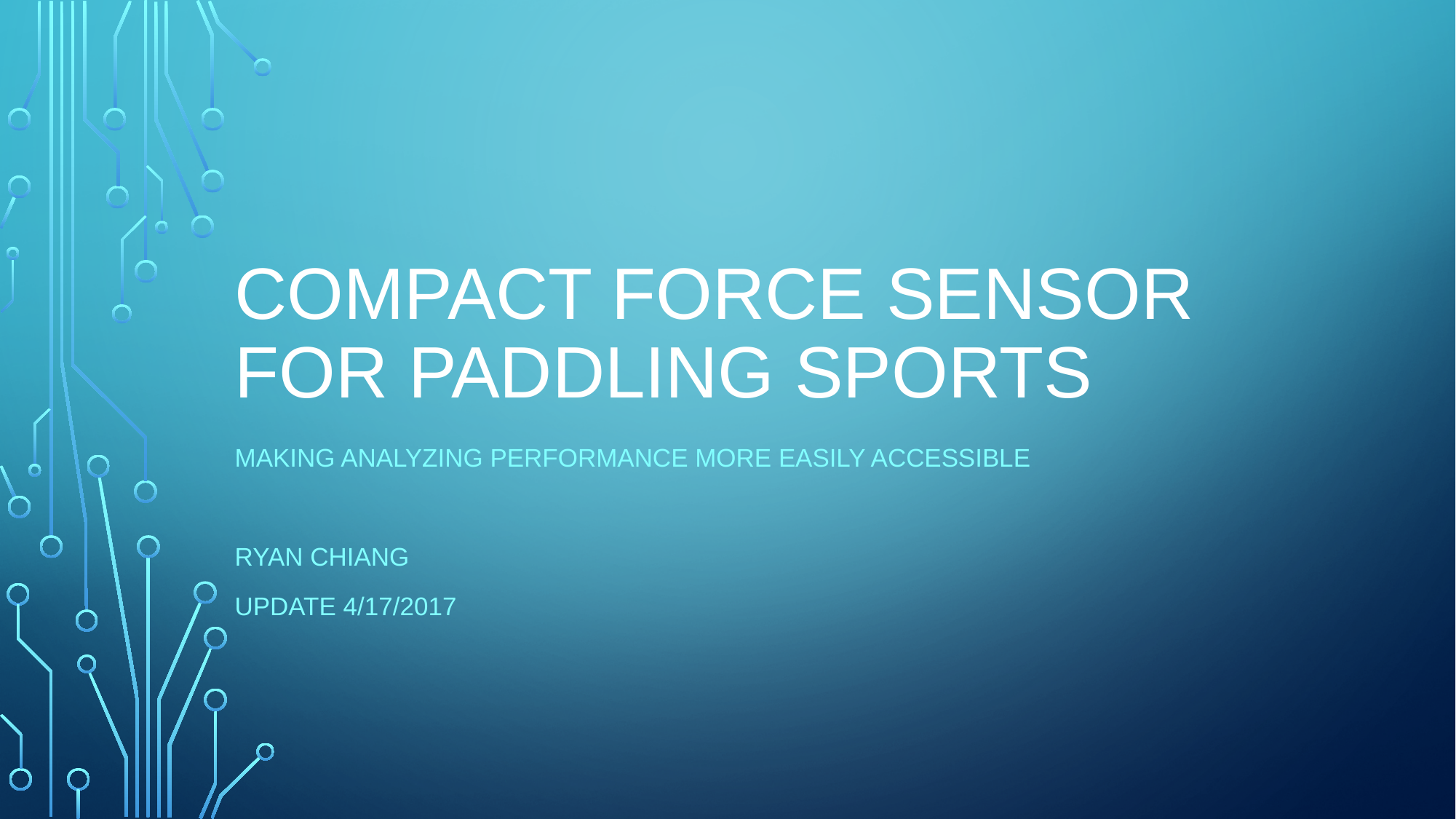

# Compact Force Sensor for Paddling Sports
Making analyzing performance More Easily accessible

Ryan Chiang
Update 4/17/2017